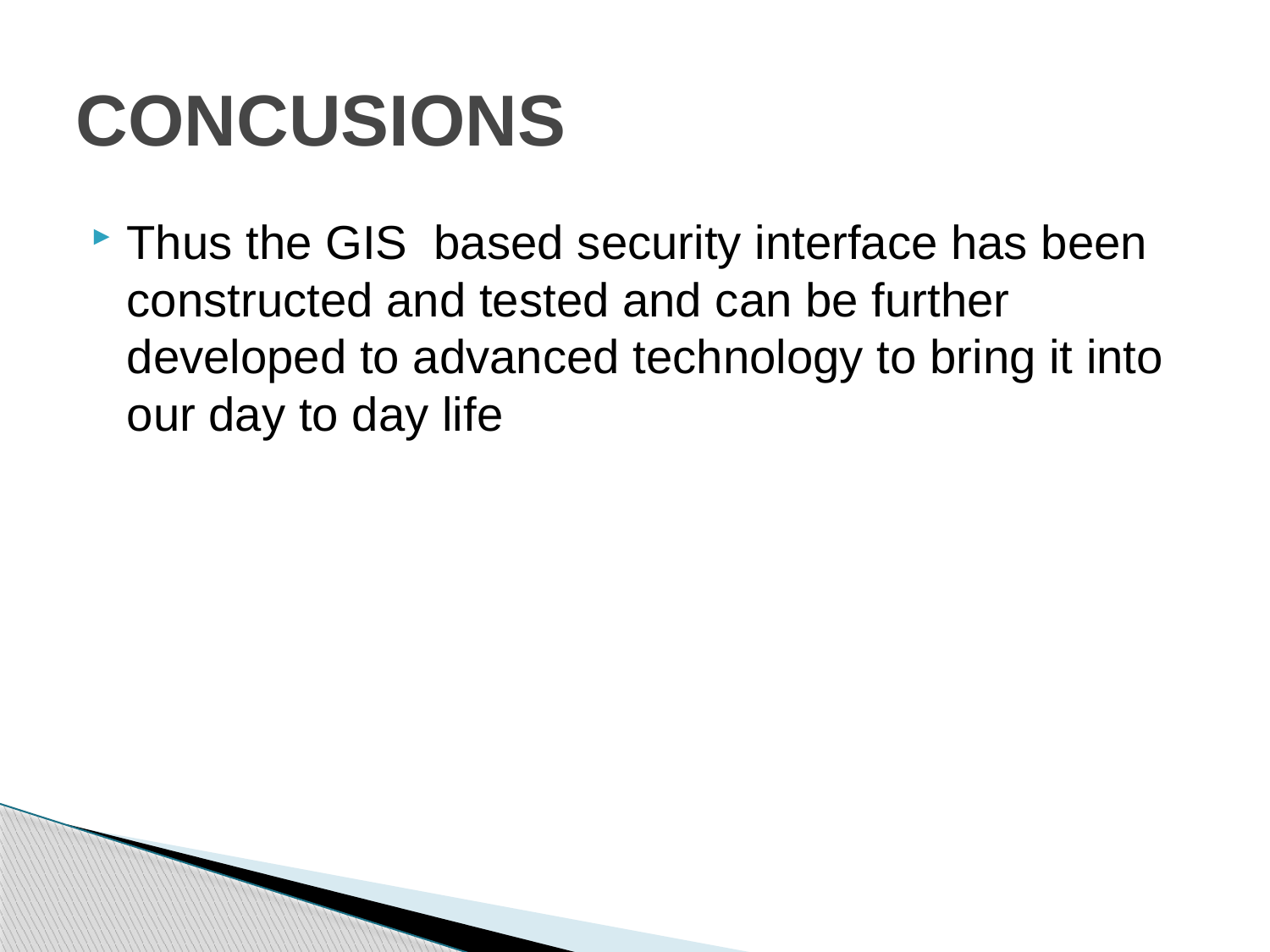

# CONCUSIONS
Thus the GIS  based security interface has been constructed and tested and can be further developed to advanced technology to bring it into our day to day life